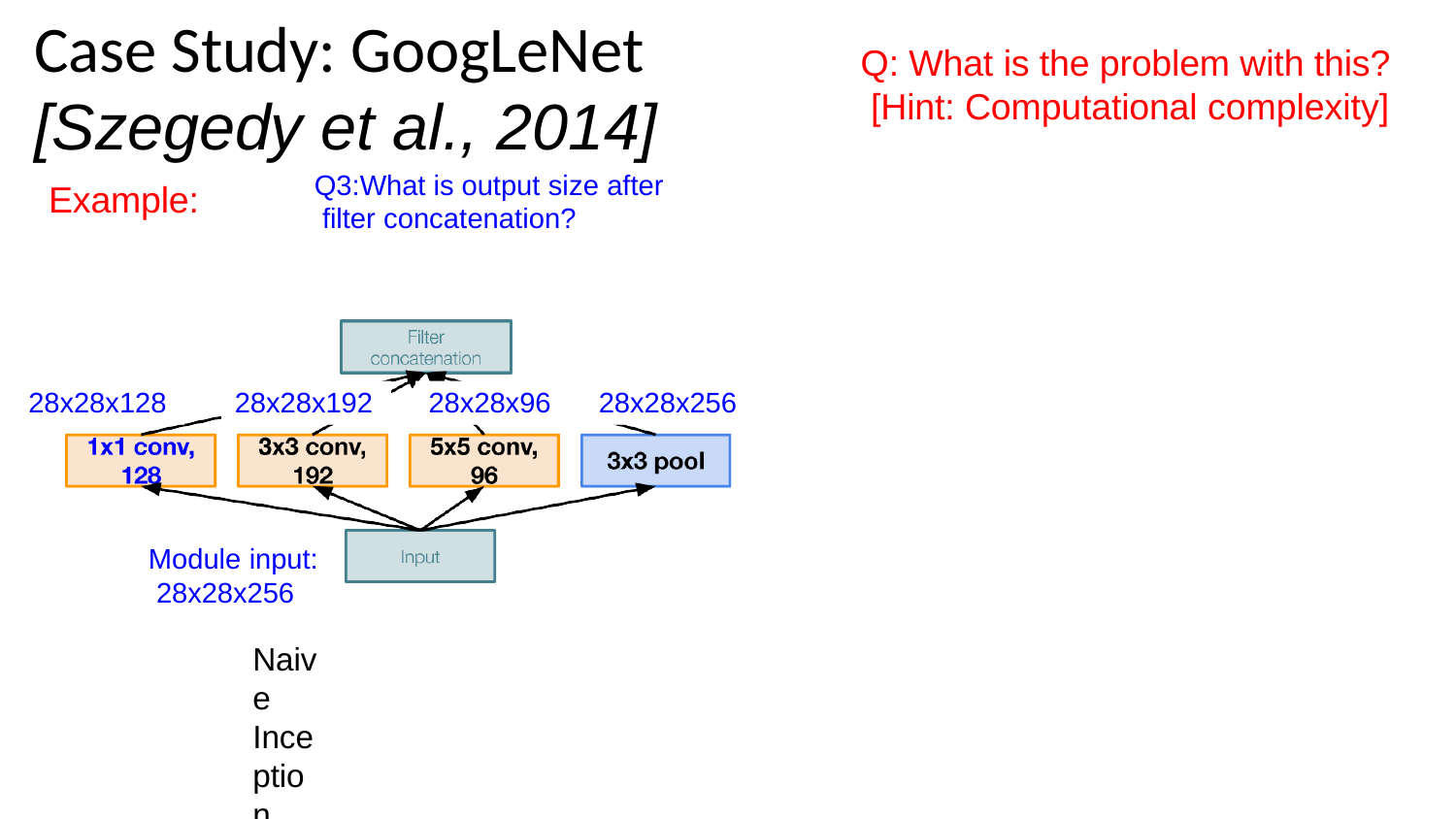

# Case Study: GoogLeNet [Szegedy et al., 2014]
Q: What is the problem with this?  [Hint: Computational complexity]
Q3:What is output size after  filter concatenation?
Example:

28x28x128
28x28x192
28x28x96
28x28x256
Module input:  28x28x256

Naive Inception module